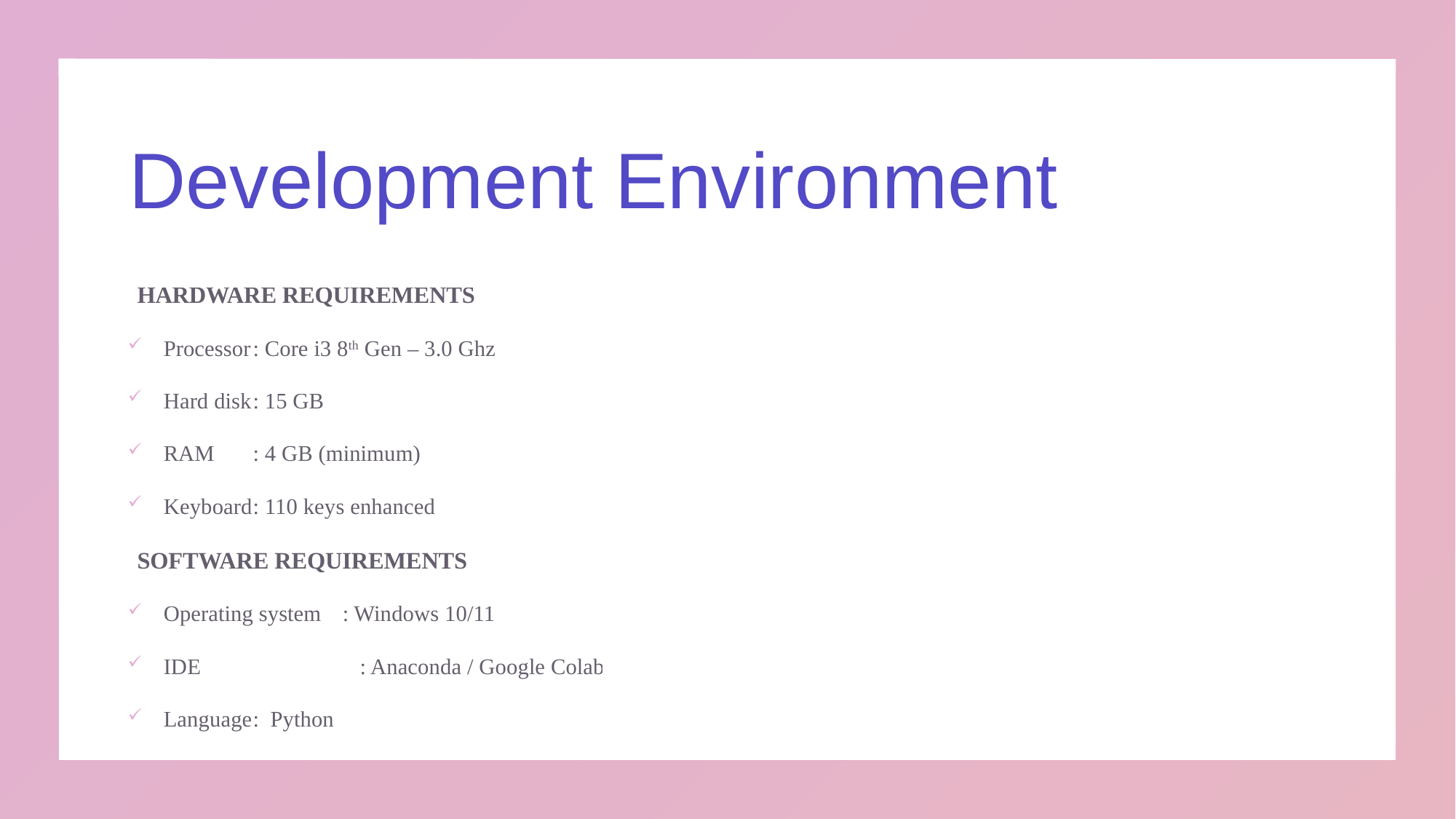

Development Environment
HARDWARE REQUIREMENTS
Processor		: Core i3 8th Gen – 3.0 Ghz
Hard disk		: 15 GB
RAM			: 4 GB (minimum)
Keyboard		: 110 keys enhanced
SOFTWARE REQUIREMENTS
Operating system 	: Windows 10/11
IDE		                   : Anaconda / Google Colab
Language		:  Python